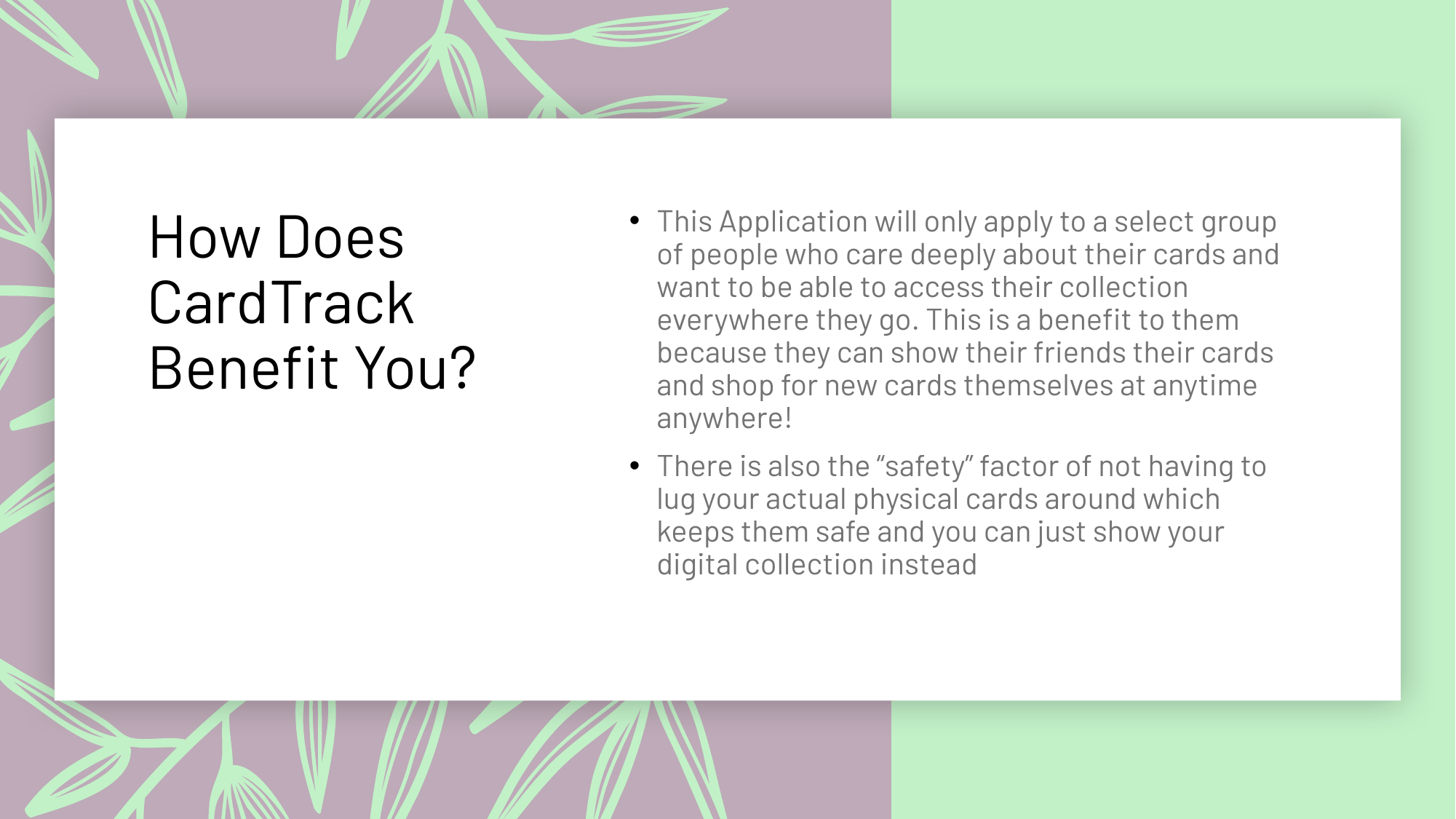

# How Does CardTrack Benefit You?
This Application will only apply to a select group of people who care deeply about their cards and want to be able to access their collection everywhere they go. This is a benefit to them because they can show their friends their cards and shop for new cards themselves at anytime anywhere!
There is also the “safety” factor of not having to lug your actual physical cards around which keeps them safe and you can just show your digital collection instead